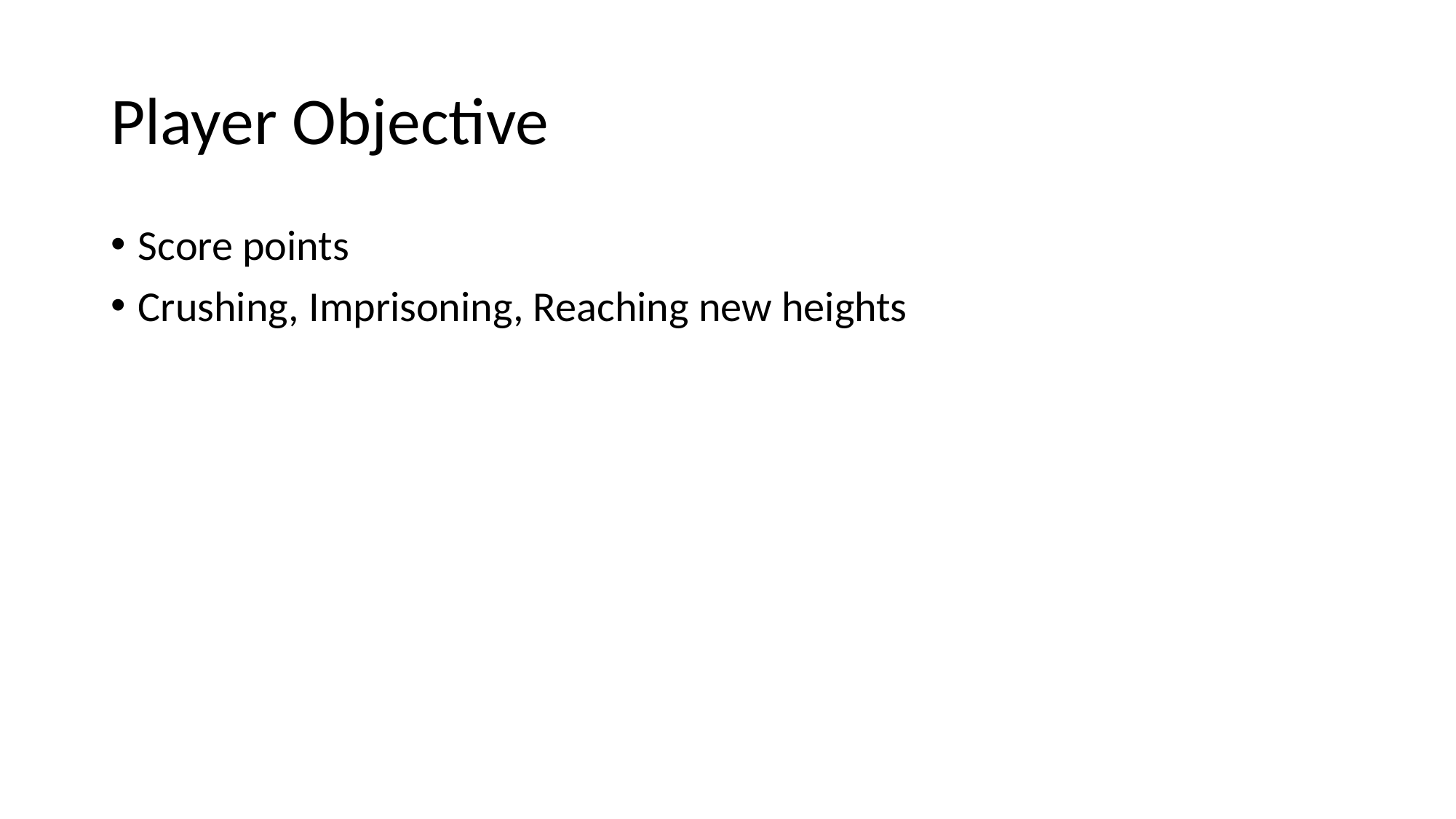

# Player Objective
Score points
Crushing, Imprisoning, Reaching new heights